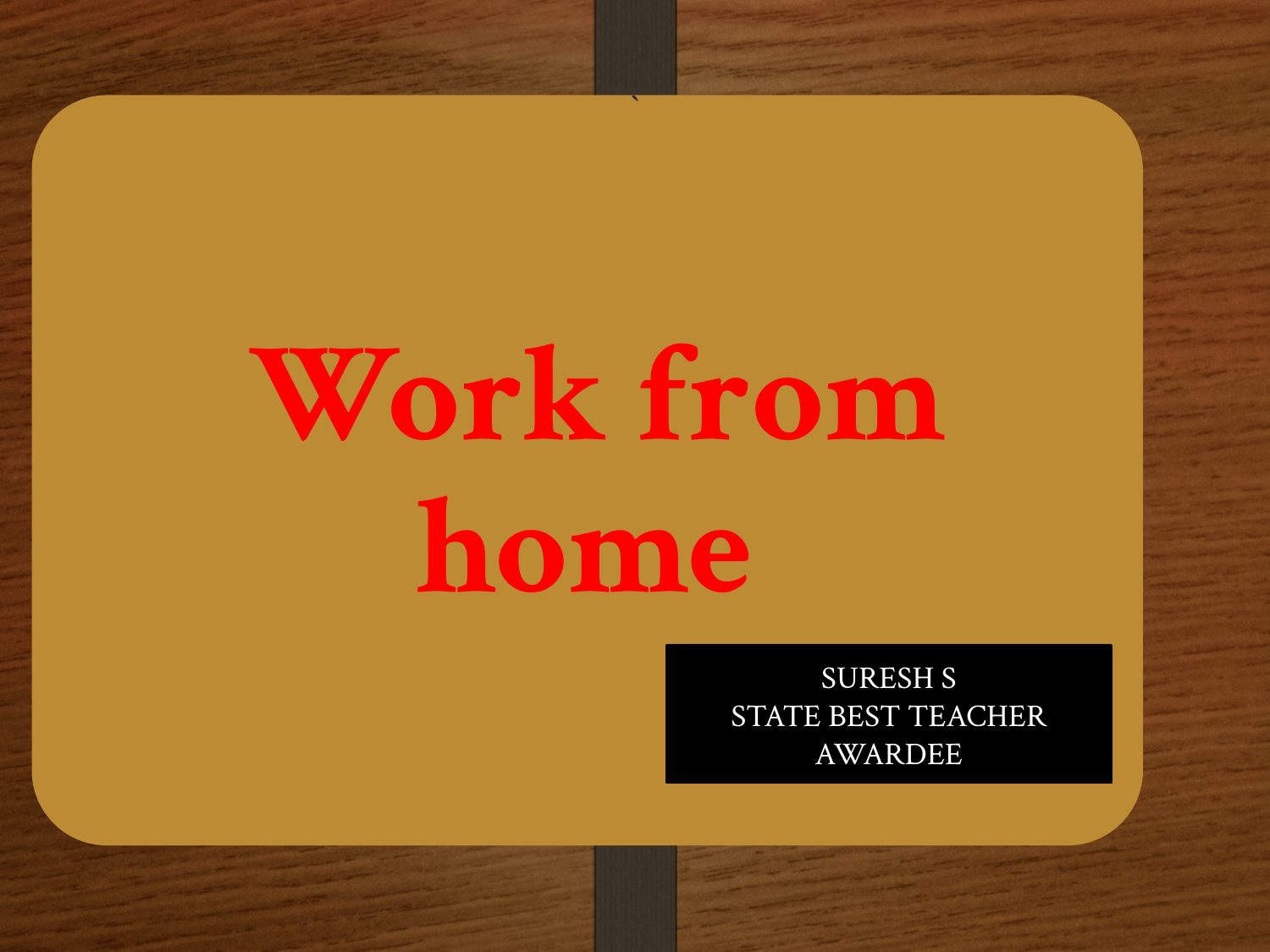

# `
Work from home
SURESH S
STATE BEST TEACHER AWARDEE